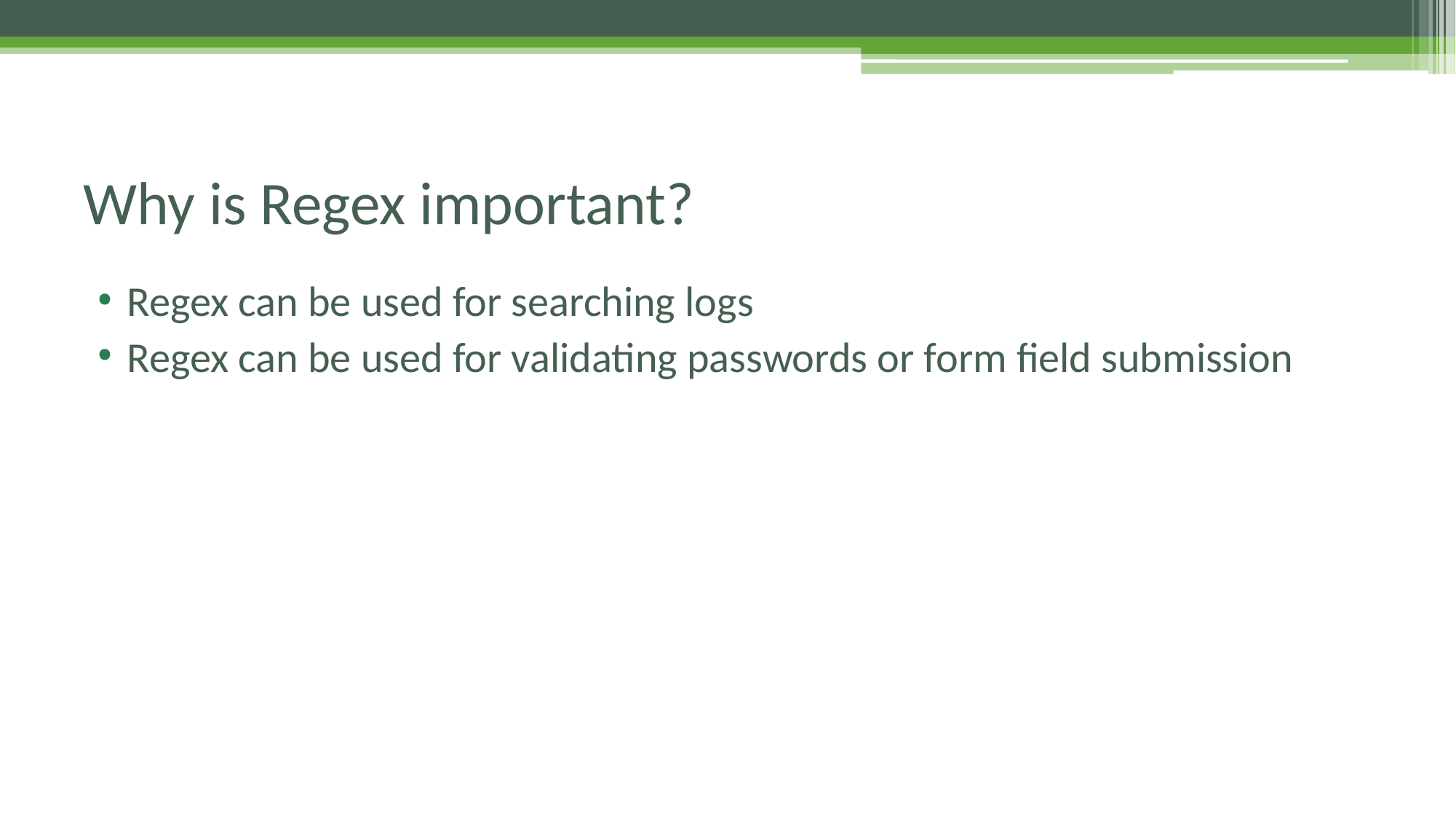

# Why is Regex important?
Regex can be used for searching logs
Regex can be used for validating passwords or form field submission